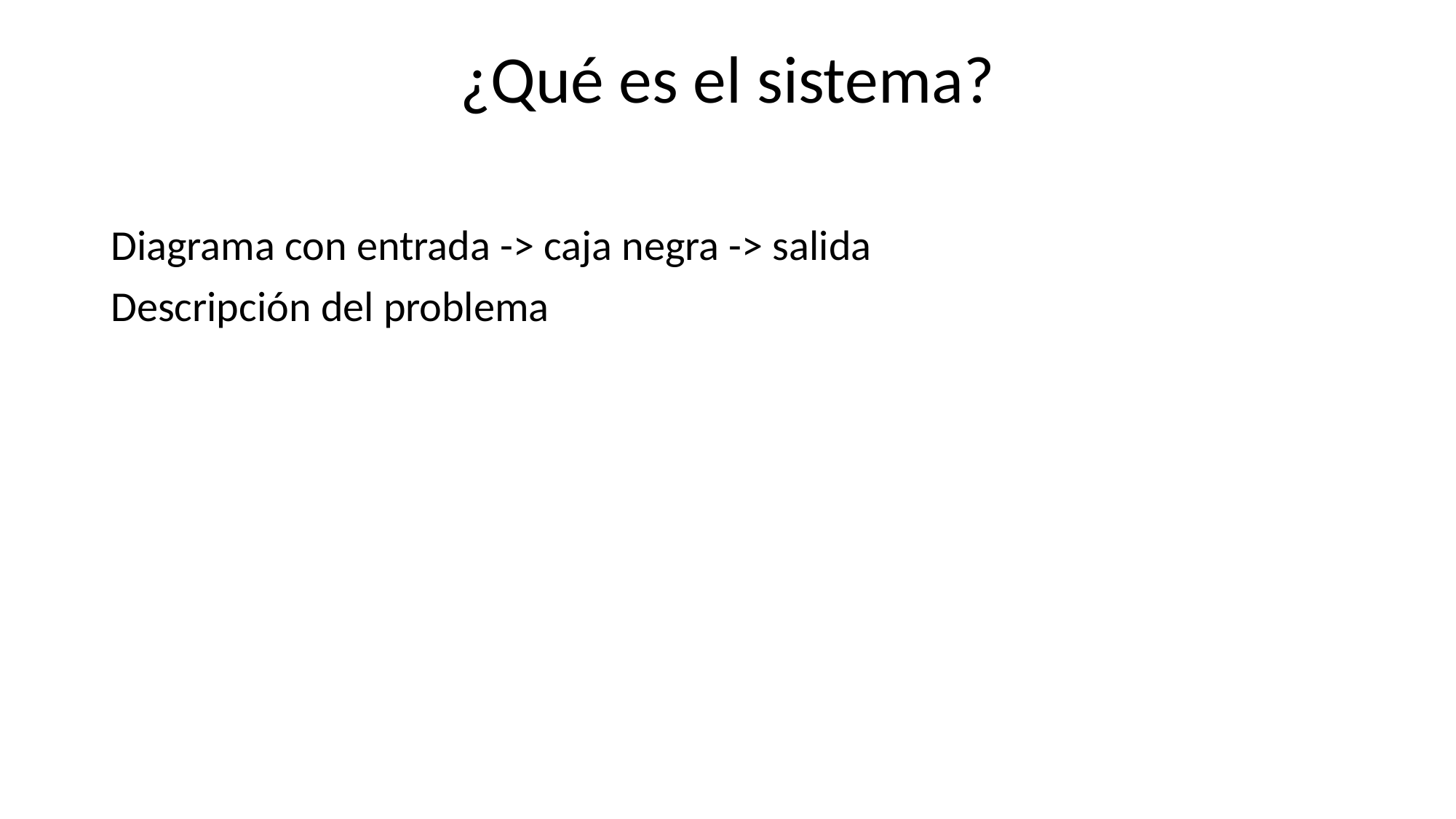

# ¿Qué es el sistema?
Diagrama con entrada -> caja negra -> salida
Descripción del problema